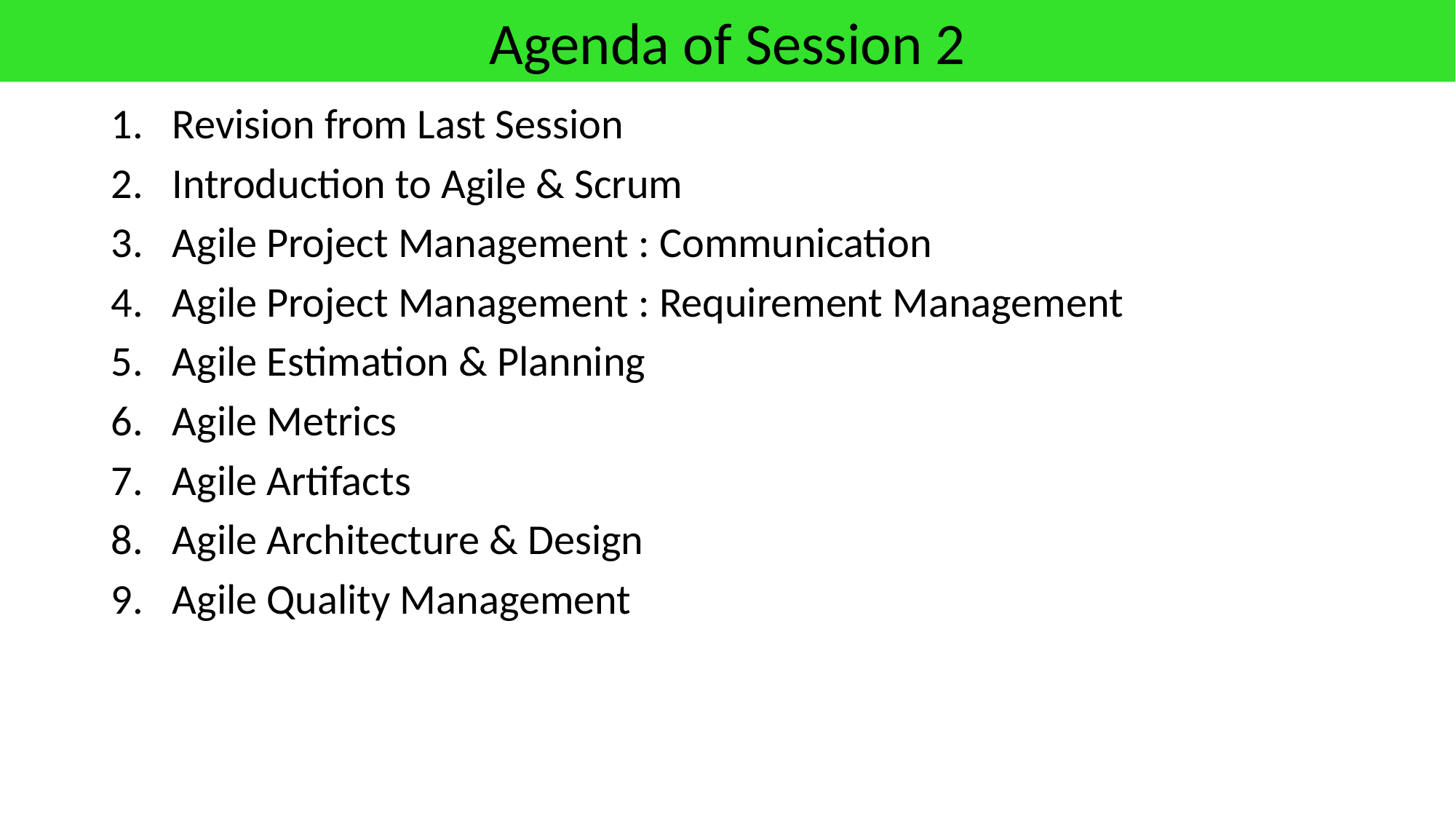

# Agenda of Session 2
Revision from Last Session
Introduction to Agile & Scrum
Agile Project Management : Communication
Agile Project Management : Requirement Management
Agile Estimation & Planning
Agile Metrics
Agile Artifacts
Agile Architecture & Design
Agile Quality Management